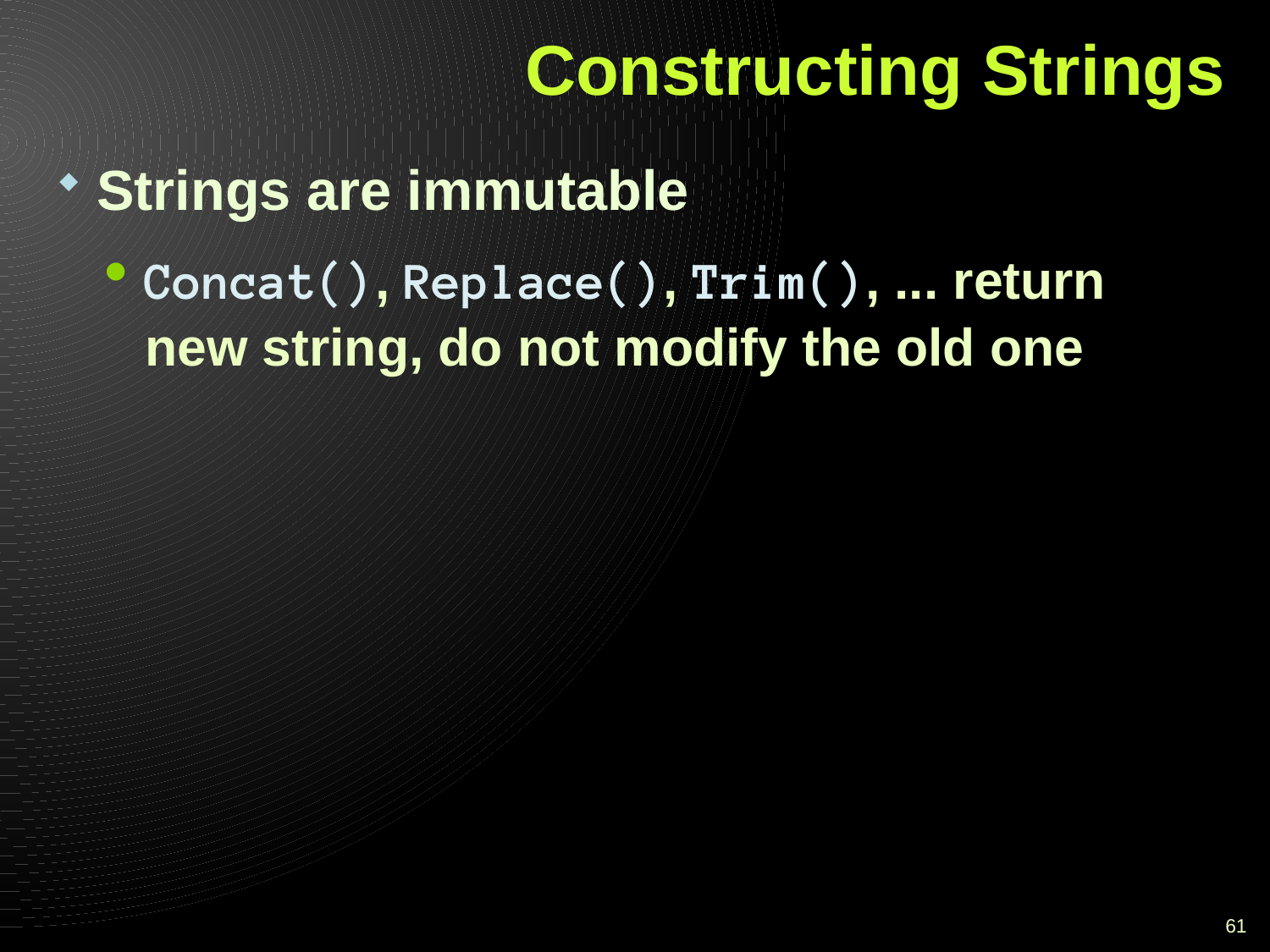

# Constructing Strings
Strings are immutable
Concat(), Replace(), Trim(), ... return new string, do not modify the old one
61